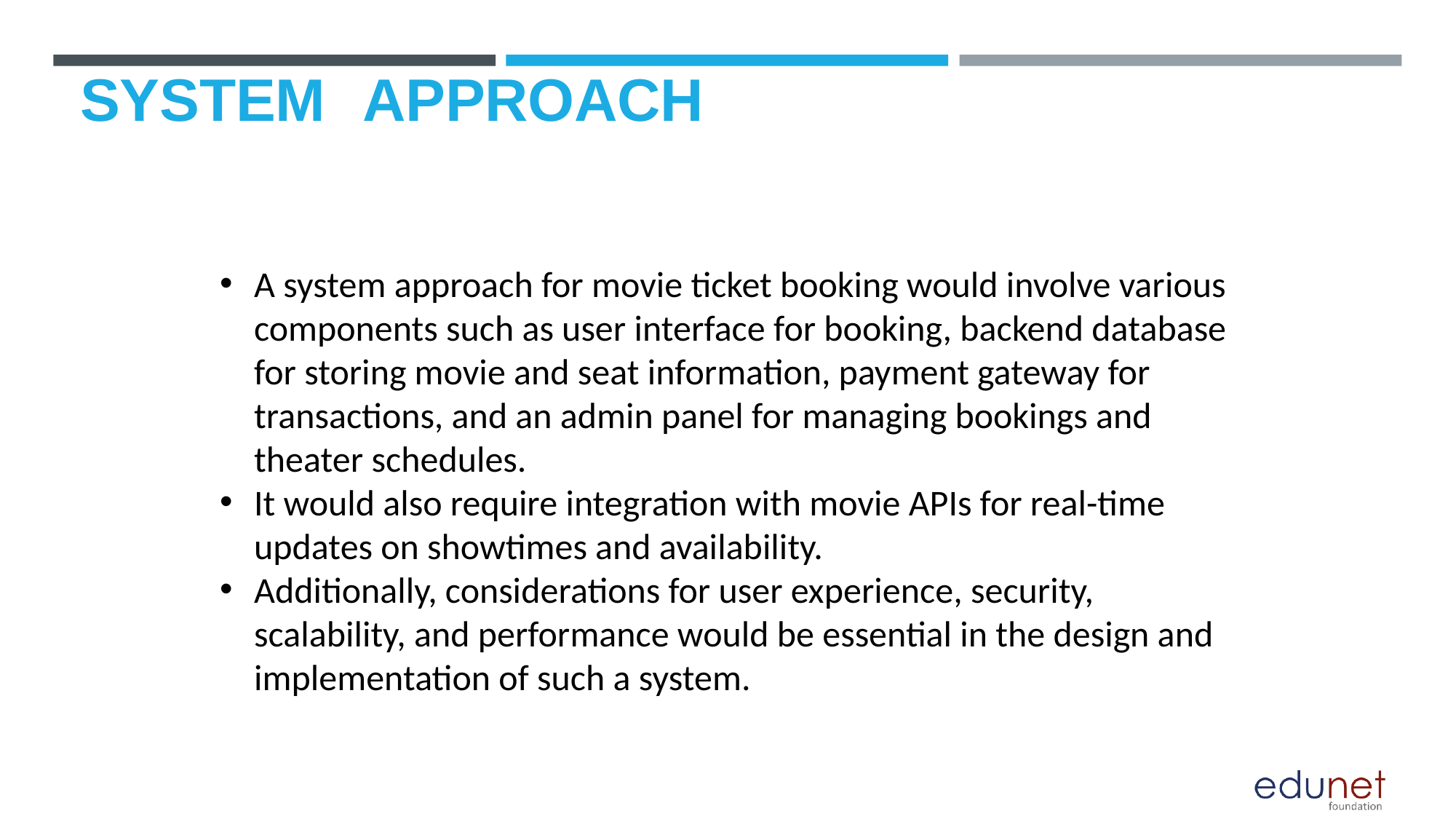

# SYSTEM	APPROACH
A system approach for movie ticket booking would involve various components such as user interface for booking, backend database for storing movie and seat information, payment gateway for transactions, and an admin panel for managing bookings and theater schedules.
It would also require integration with movie APIs for real-time updates on showtimes and availability.
Additionally, considerations for user experience, security, scalability, and performance would be essential in the design and implementation of such a system.